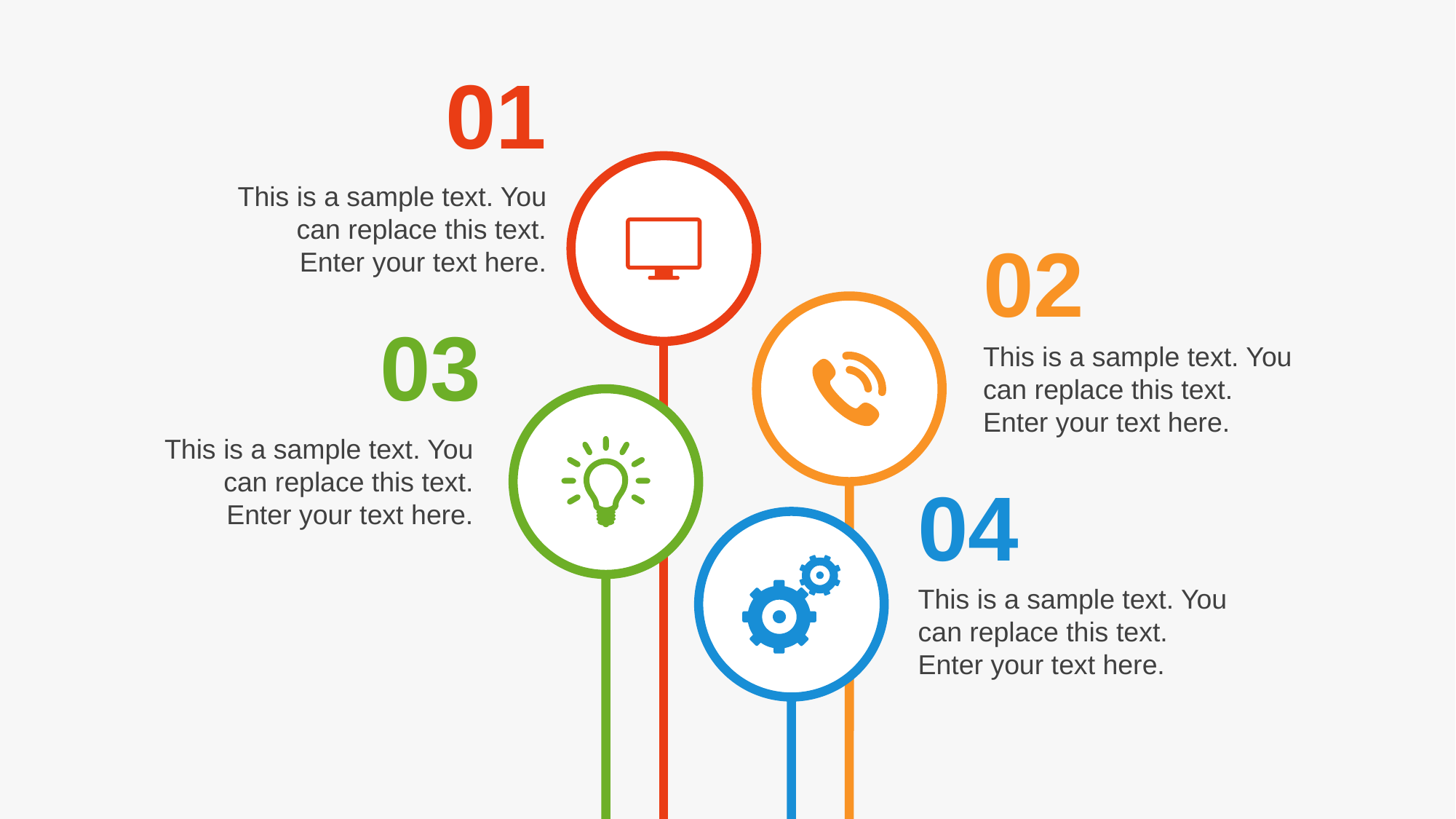

01

This is a sample text. You can replace this text. Enter your text here.

02

03
This is a sample text. You can replace this text. Enter your text here.

This is a sample text. You can replace this text. Enter your text here.

04

This is a sample text. You can replace this text. Enter your text here.